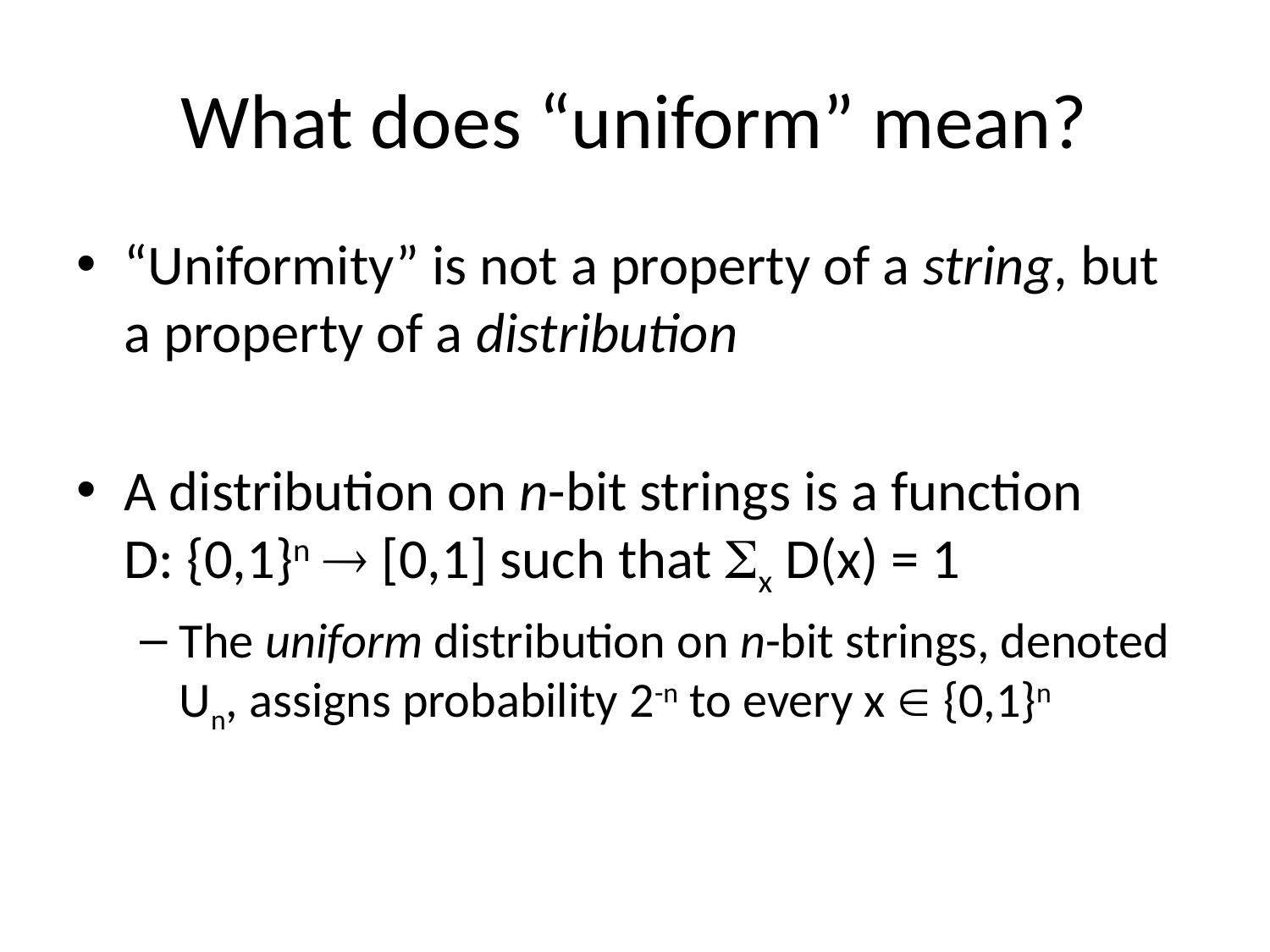

# What does “uniform” mean?
“Uniformity” is not a property of a string, but a property of a distribution

A distribution on n-bit strings is a function
D: {0,1}n → [0,1] such that Σx D(x) = 1
The uniform distribution on n-bit strings, denoted Un, assigns probability 2-n to every x ∈ {0,1}n